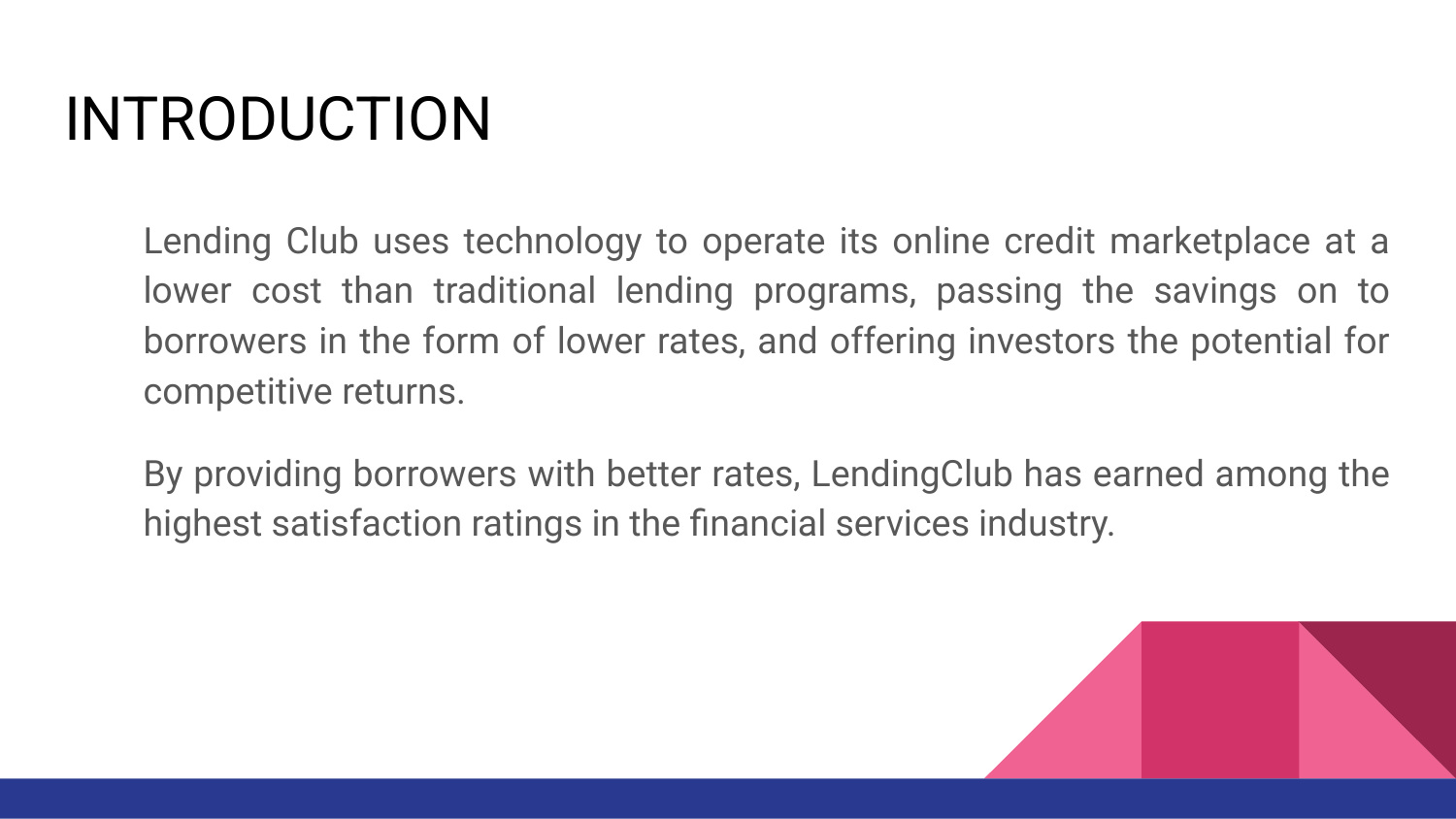

# INTRODUCTION
Lending Club uses technology to operate its online credit marketplace at a lower cost than traditional lending programs, passing the savings on to borrowers in the form of lower rates, and offering investors the potential for competitive returns.
By providing borrowers with better rates, LendingClub has earned among the highest satisfaction ratings in the financial services industry.